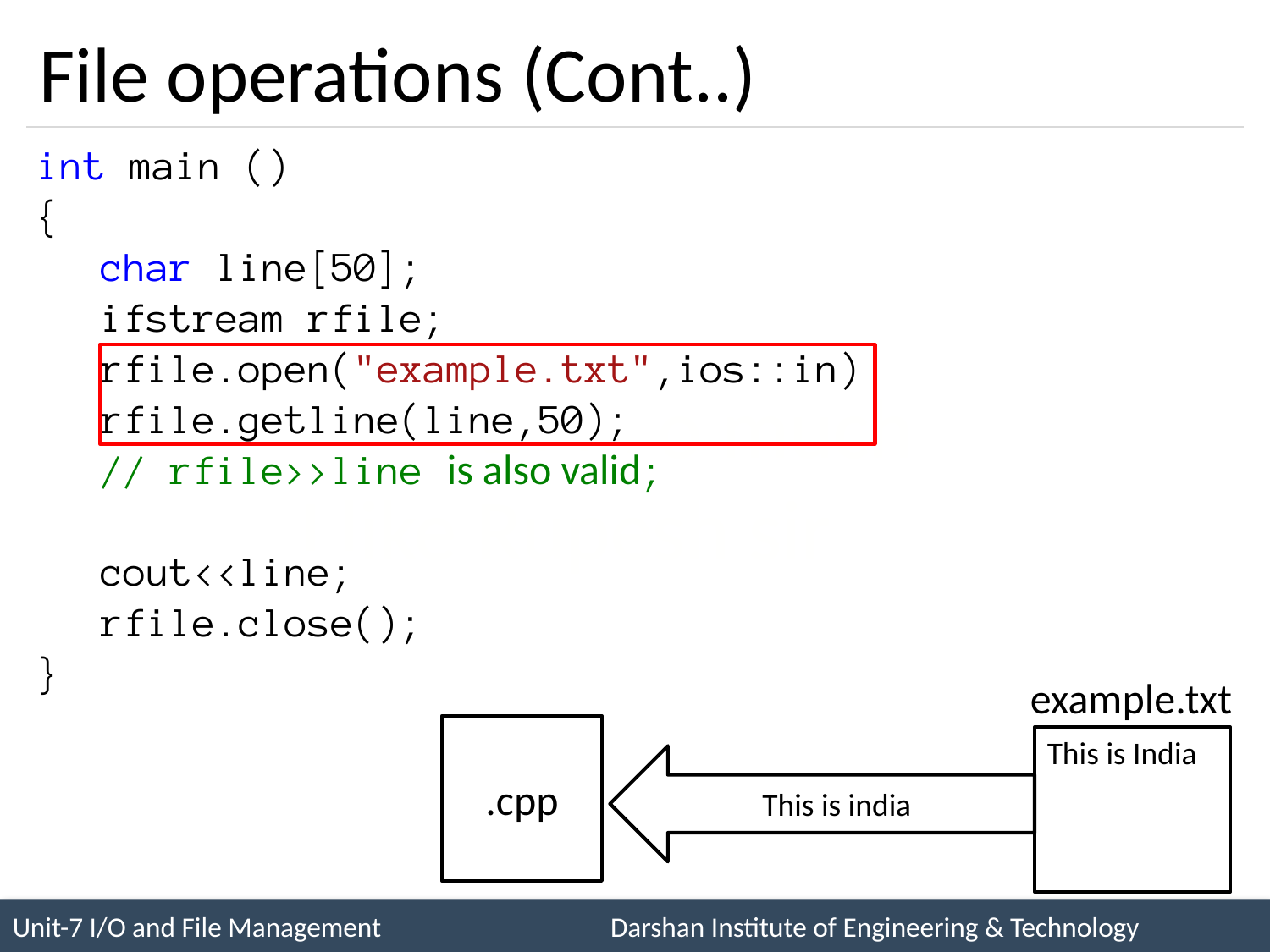

# File operations (Cont..)
int main ()
{
char line[50];
ifstream rfile;
rfile.open("example.txt",ios::in)
rfile.getline(line,50);
// rfile>>line is also valid;

cout<<line;
rfile.close();
}

example.txt
This is India
.cpp
This is india